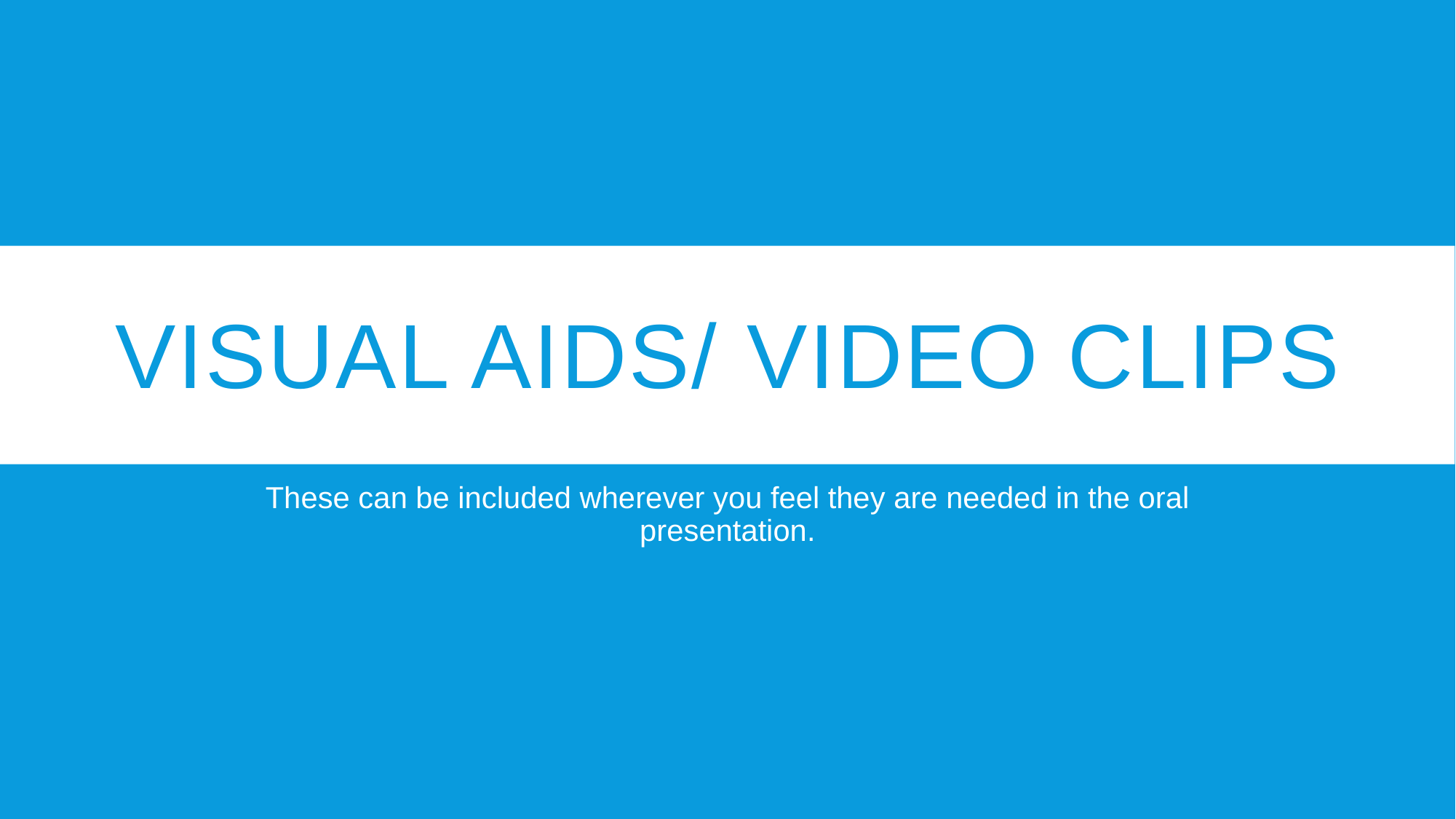

# Visual Aids/ video Clips
These can be included wherever you feel they are needed in the oral presentation.